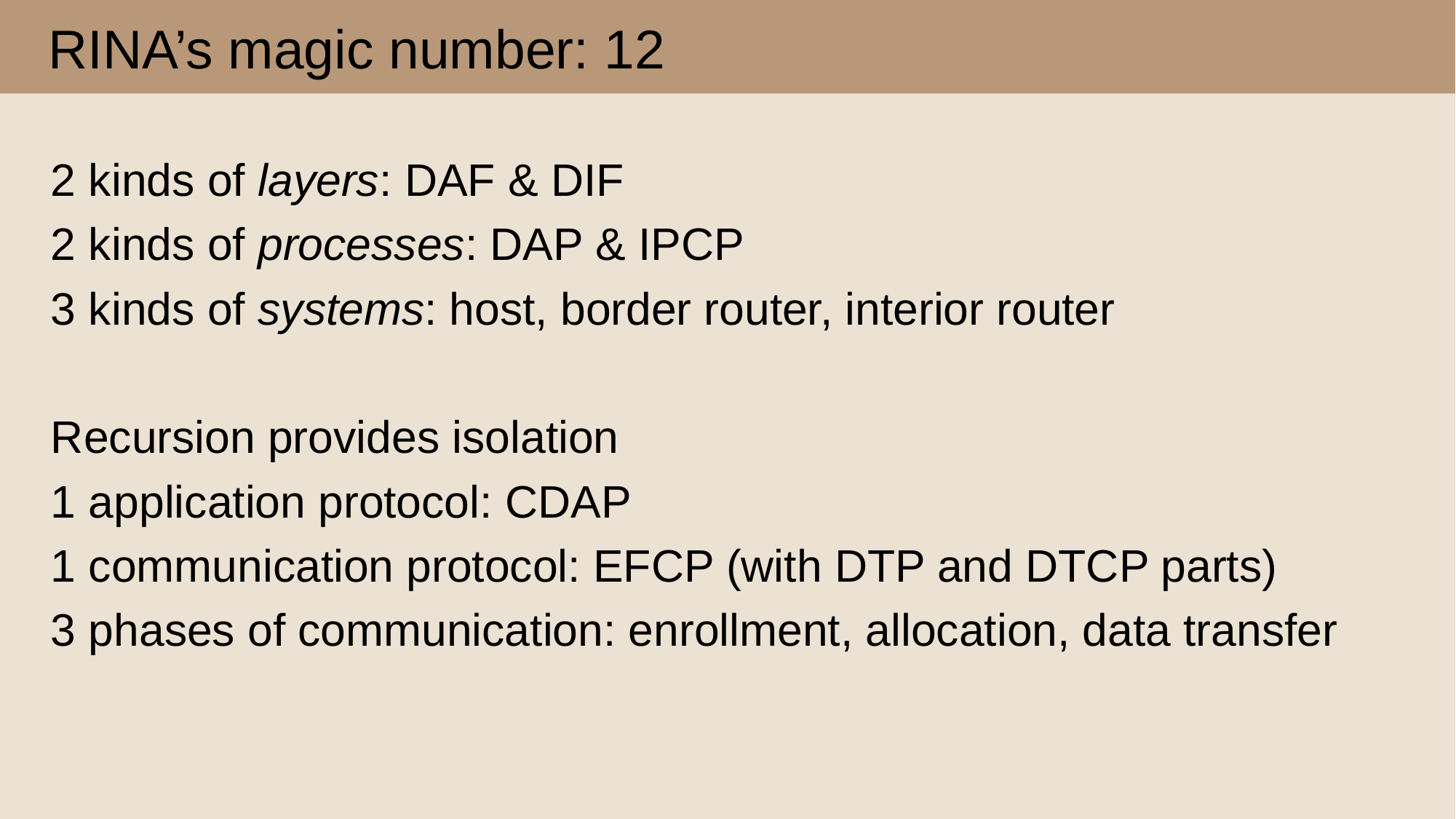

# RINA’s magic number: 12
2 kinds of layers: DAF & DIF
2 kinds of processes: DAP & IPCP
3 kinds of systems: host, border router, interior router

Recursion provides isolation
1 application protocol: CDAP
1 communication protocol: EFCP (with DTP and DTCP parts)
3 phases of communication: enrollment, allocation, data transfer